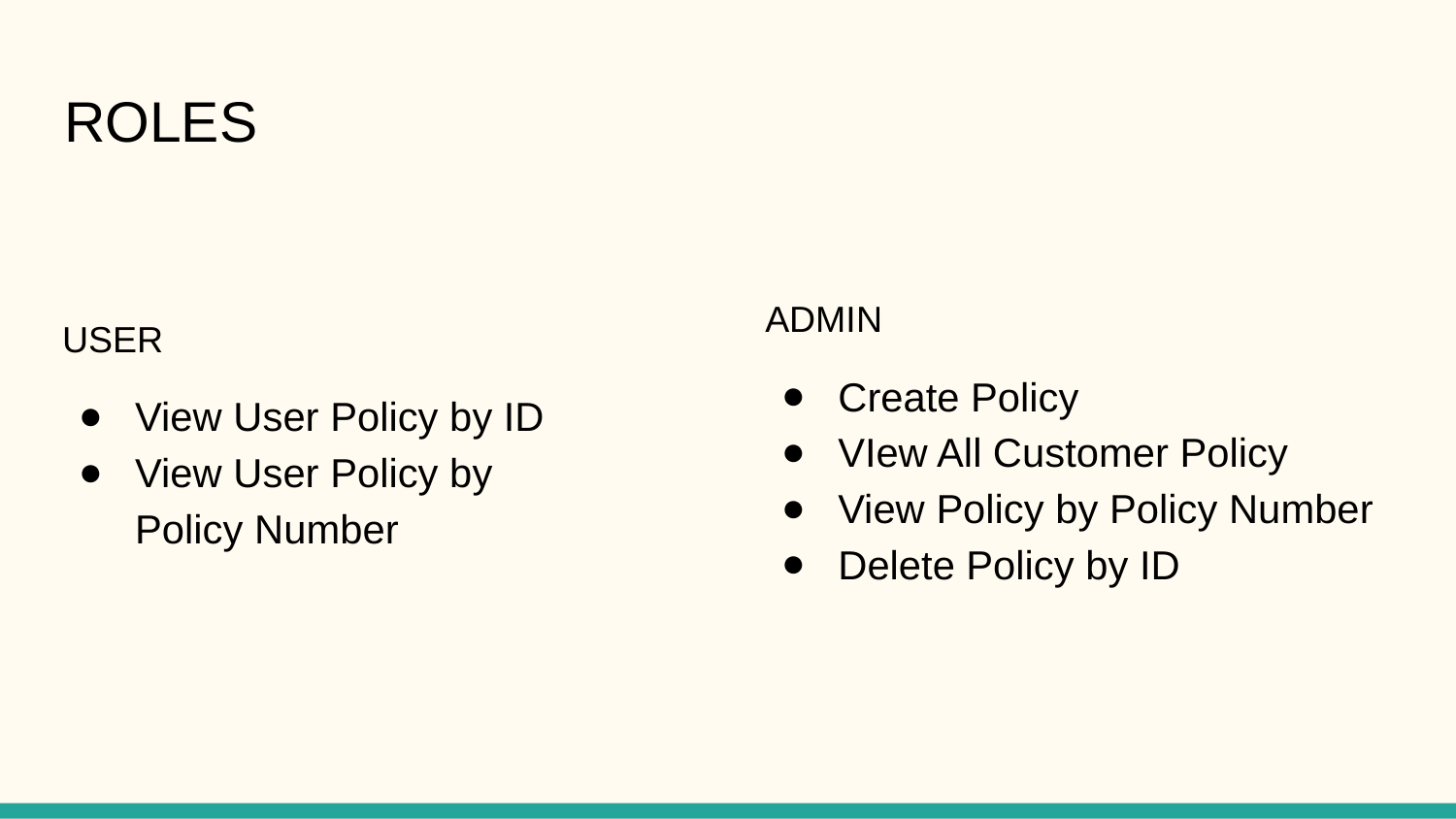

# ROLES
ADMIN
Create Policy
VIew All Customer Policy
View Policy by Policy Number
Delete Policy by ID

USER
View User Policy by ID
View User Policy by Policy Number